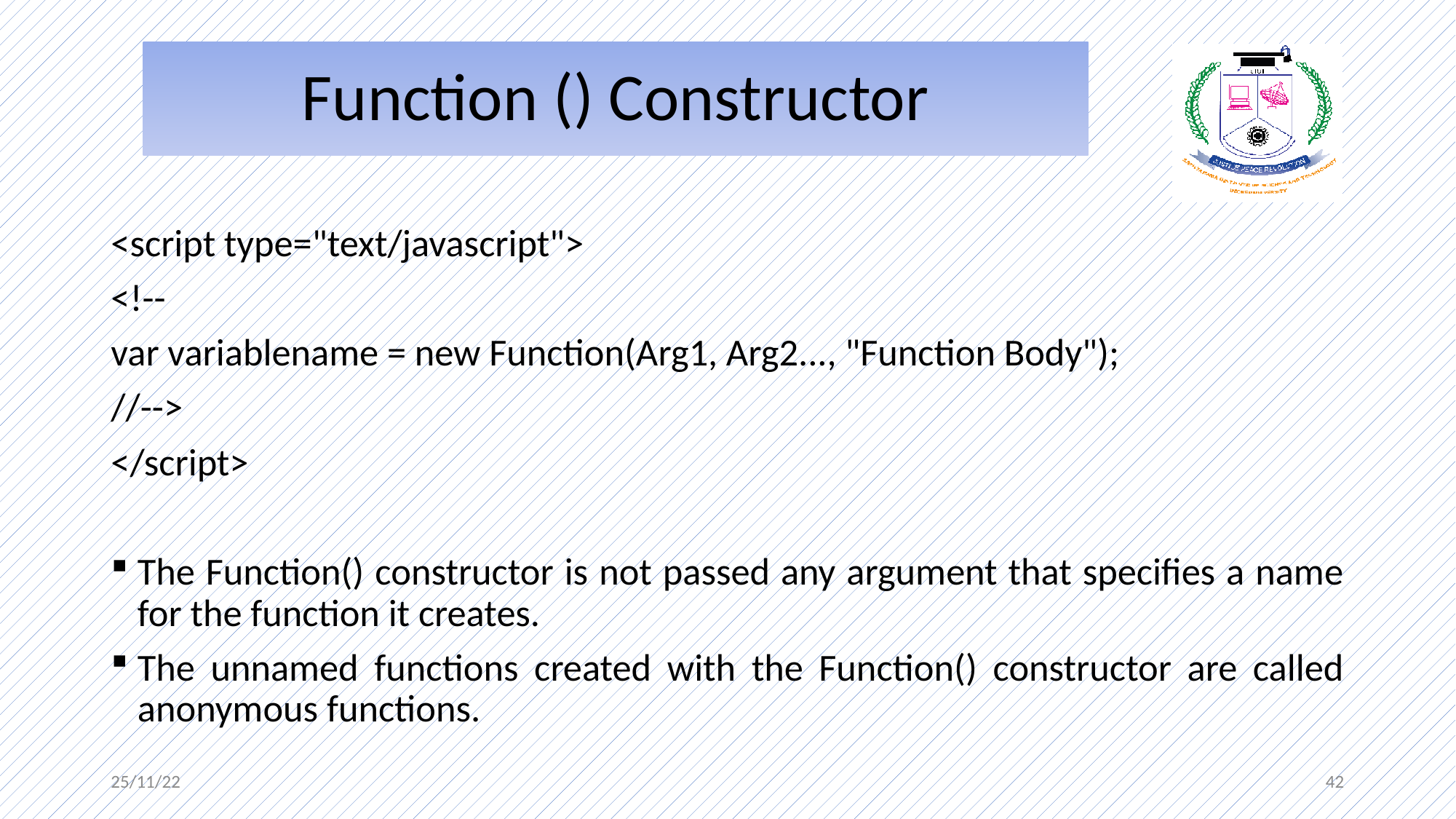

Function () Constructor
#
<script type="text/javascript">
<!--
var variablename = new Function(Arg1, Arg2..., "Function Body");
//-->
</script>

The Function() constructor is not passed any argument that specifies a name for the function it creates.
The unnamed functions created with the Function() constructor are called anonymous functions.
25/11/22
42